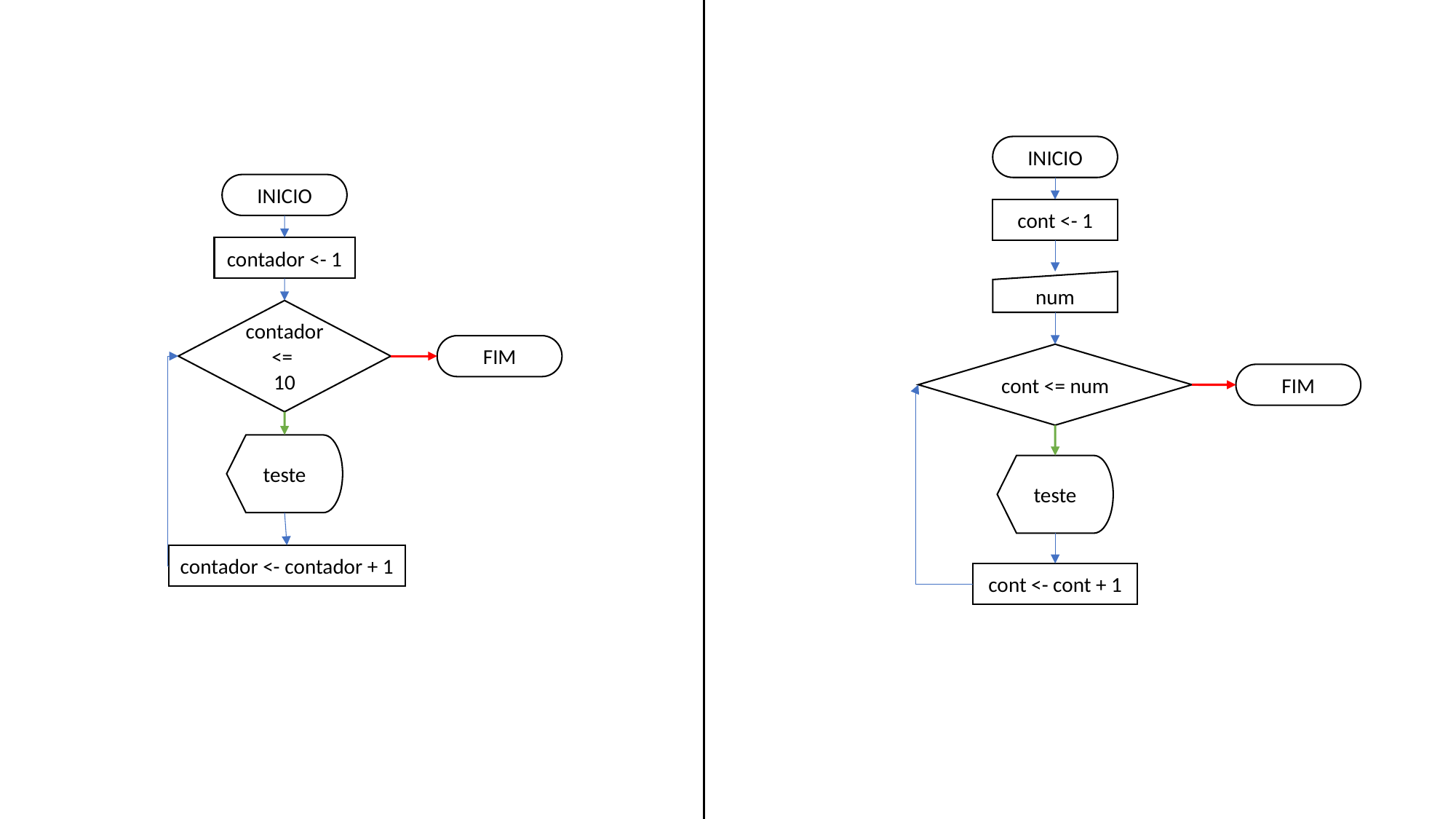

INICIO
INICIO
cont <- 1
contador <- 1
num
contador <=
10
FIM
cont <= num
FIM
teste
teste
contador <- contador + 1
cont <- cont + 1